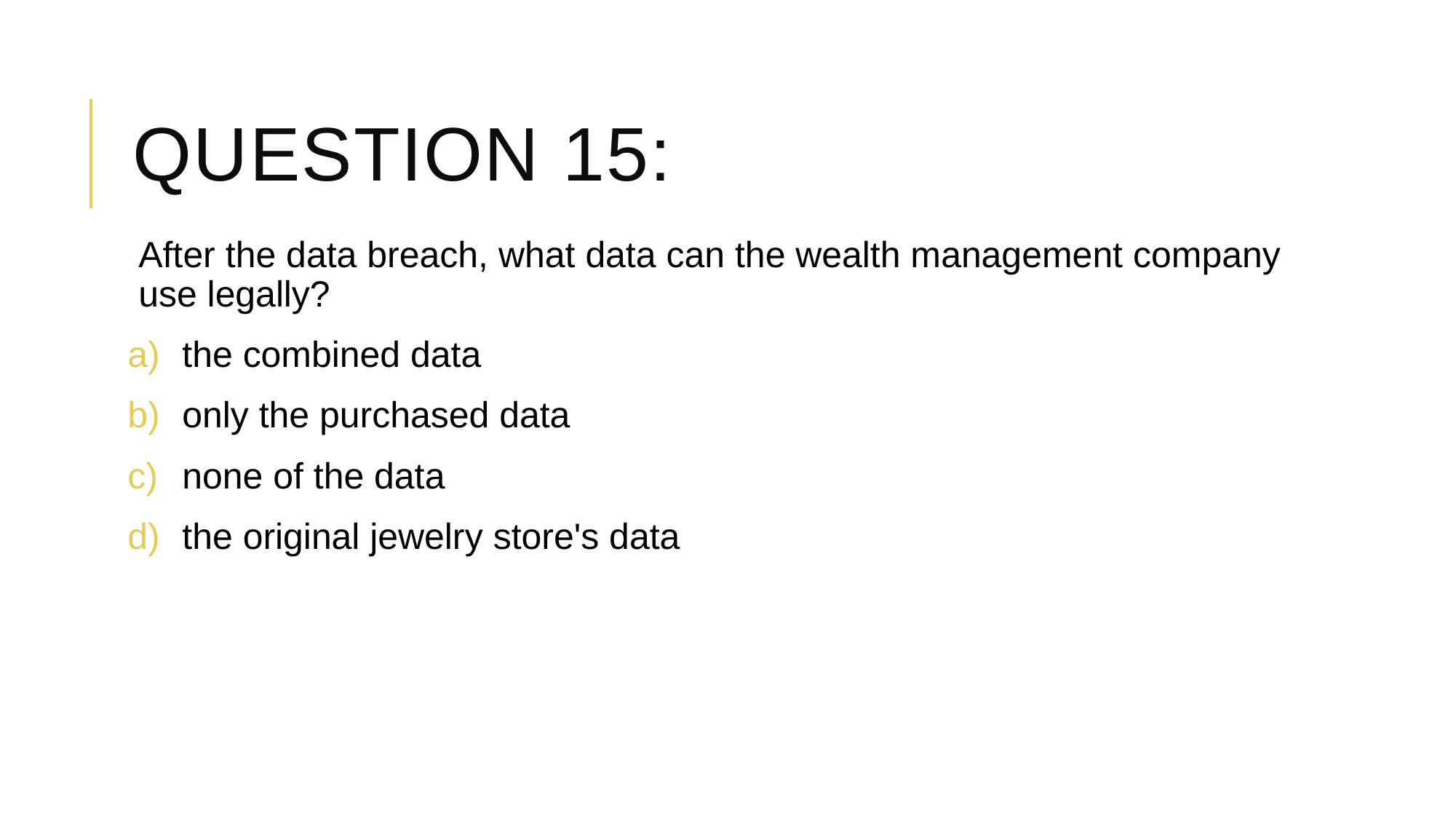

# Question 15:
After the data breach, what data can the wealth management company use legally?
the combined data
only the purchased data
none of the data
the original jewelry store's data